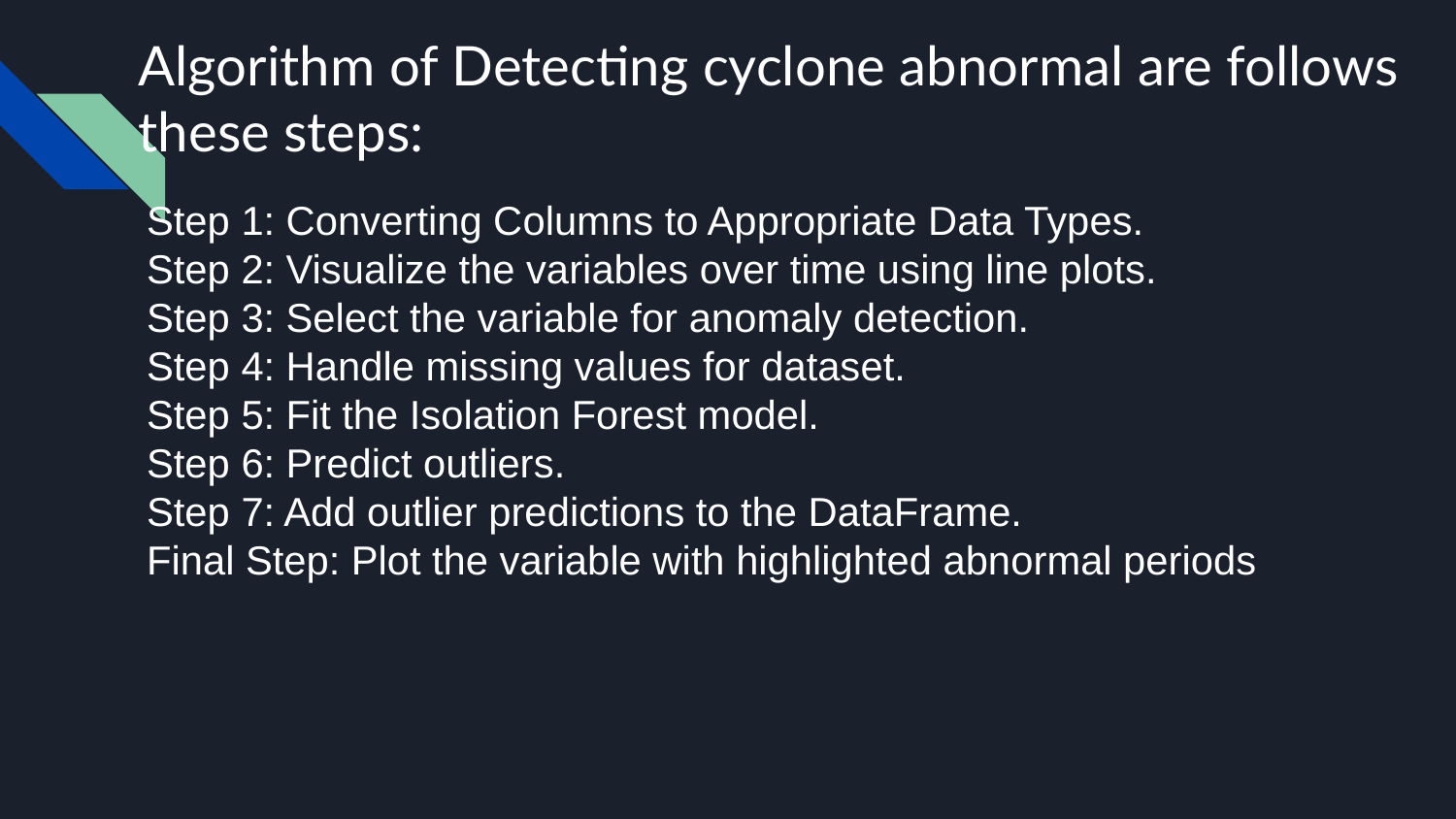

Algorithm of Detecting cyclone abnormal are follows these steps:

Step 1: Converting Columns to Appropriate Data Types.
Step 2: Visualize the variables over time using line plots.
Step 3: Select the variable for anomaly detection.
Step 4: Handle missing values for dataset.
Step 5: Fit the Isolation Forest model.
Step 6: Predict outliers.
Step 7: Add outlier predictions to the DataFrame.
Final Step: Plot the variable with highlighted abnormal periods